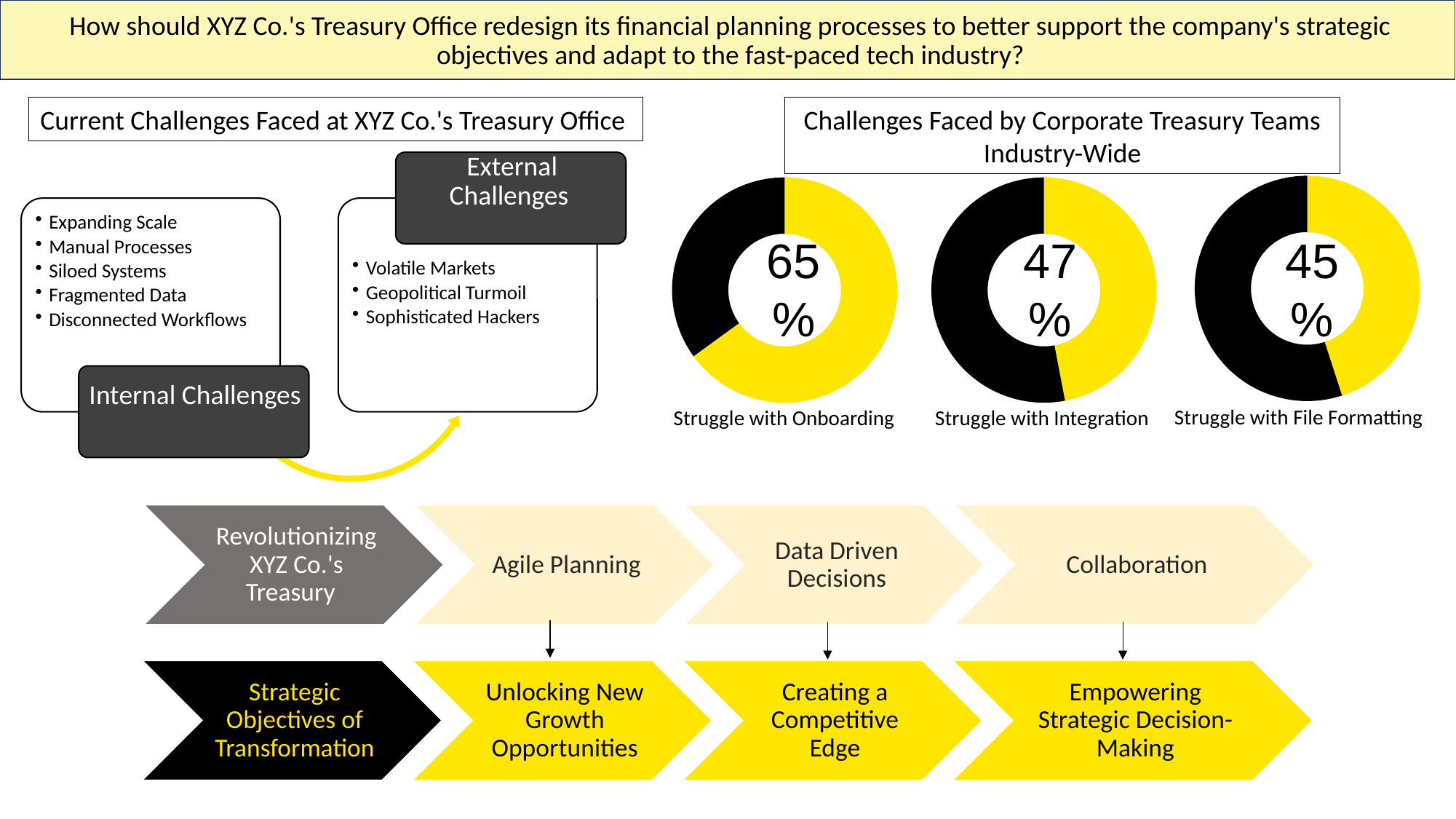

# How should XYZ Co.'s Treasury Office redesign its financial planning processes to better support the company's strategic objectives and adapt to the fast-paced tech industry?
Expanding Scale
Manual Processes
Siloed Systems
Fragmented Data
Disconnected Workflows
Internal Challenges
Volatile Markets
Geopolitical Turmoil
Sophisticated Hackers
External Challenges
Current Challenges Faced at XYZ Co.'s Treasury Office
Challenges Faced by Corporate Treasury Teams Industry-Wide

### Chart

| Category | Sales |
|---|---|
| 1st Qtr | 0.45 |
| 2nd Qtr | 0.55 |

### Chart

| Category | Sales |
|---|---|
| 1st Qtr | 0.65 |
| 2nd Qtr | 0.35 |

### Chart

| Category | Sales |
|---|---|
| 1st Qtr | 0.47 |
| 2nd Qtr | 0.53 |
47%
65%
45%
Struggle with File Formatting
Revolutionizing XYZ Co.'s Treasury
Agile Planning
Data Driven Decisions
Collaboration
Struggle with Integration
Struggle with Onboarding
Strategic Objectives of Transformation
Unlocking New Growth Opportunities
Creating a Competitive Edge
Empowering Strategic Decision-Making